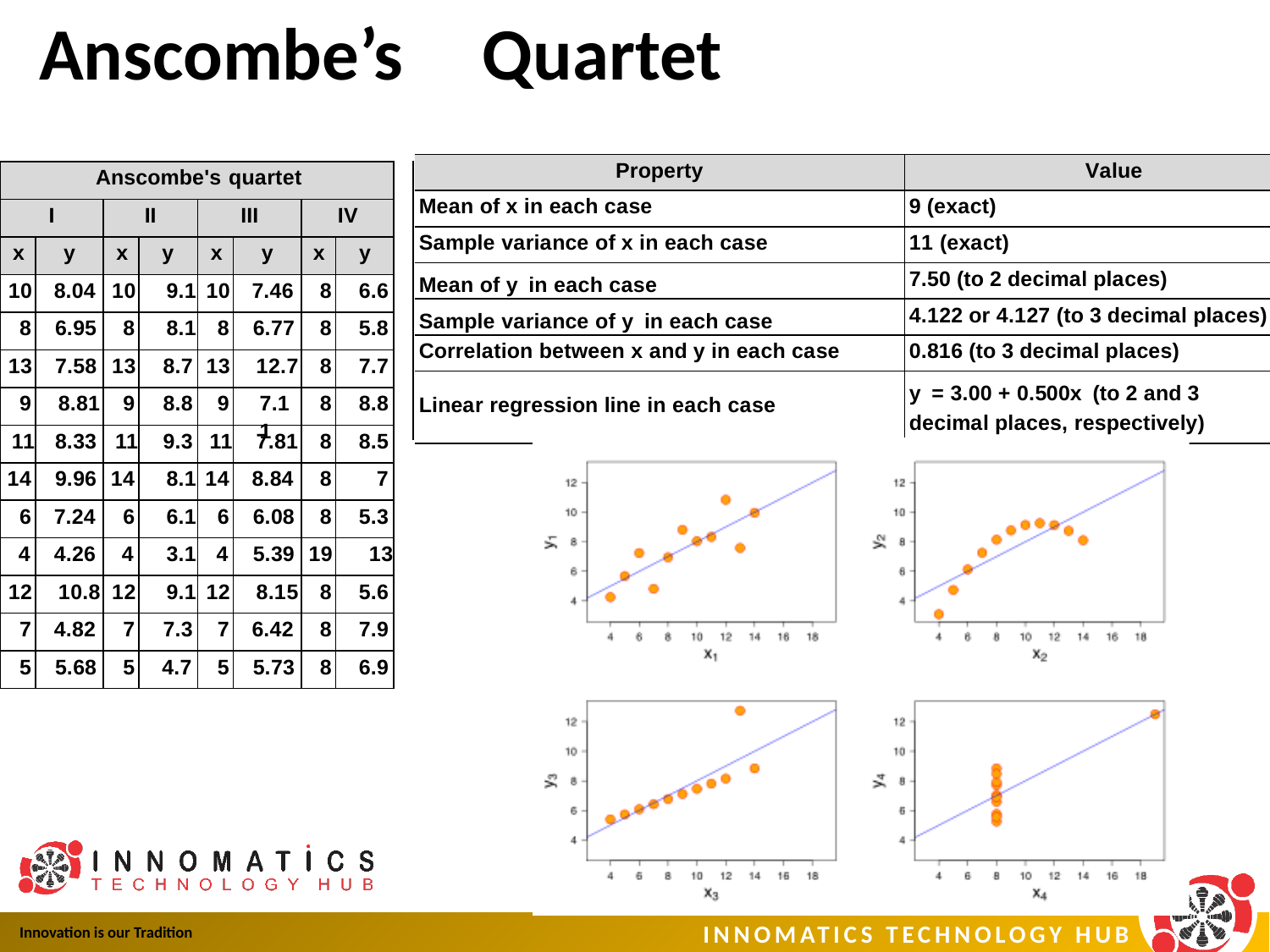

Anscombe’s
Quartet

Property

Value

Anscombe's quartet

I

II
III
IV

x

y
x
y
x
y
x
y

10

8.04
10
9.1
10
7.46
8
6.6
8

6.95
8
8.1
8
6.77
8
5.8

13

7.58
13
8.7
13
12.7
8
7.7

9

8.81
9
8.8
9
7.11
8
8.8

11

8.33
11
9.3
11
7.81
8
8.5

14

9.96
14
8.1
14
8.84
8
7

6

7.24
6
6.1
6
6.08
8
5.3

4

4.26
4
3.1
4
5.39
19
13
12

10.8
12
9.1
12
8.15
8
5.6

7

4.82
7
7.3
7
6.42
8
7.9

5

5.68
5
4.7
5
5.73
8
6.9

Mean of x in each case

9 (exact)

Sample variance of x in each case

11 (exact)
Mean of y in each case

7.50 (to 2 decimal places)

Sample variance of y in each case

4.122 or 4.127 (to 3 decimal places)

Correlation between x and y in each case

0.816 (to 3 decimal places)

Linear regression line in each case

y = 3.00 + 0.500x (to 2 and 3
decimal places, respectively)